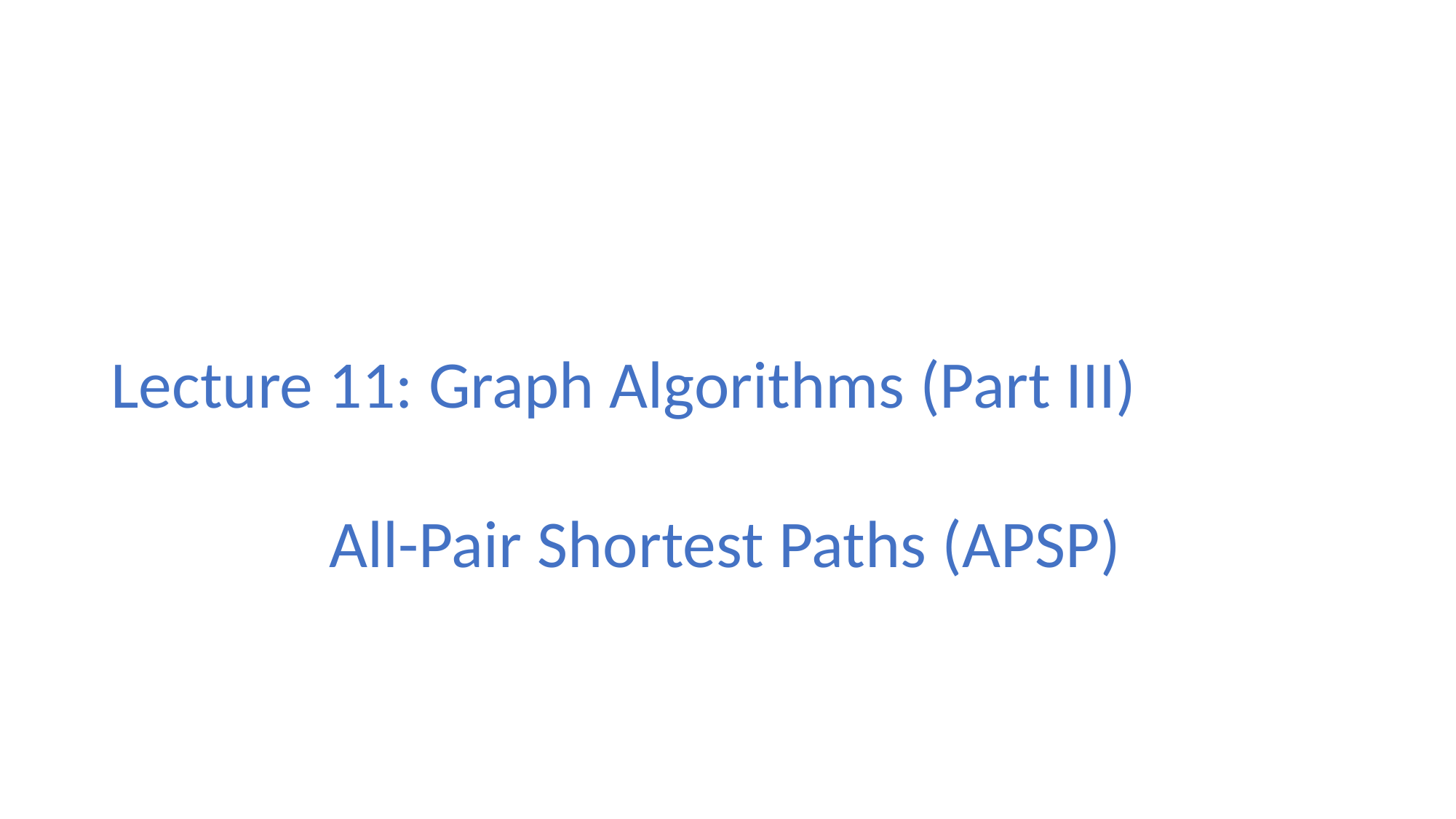

#

Lecture 11: Graph Algorithms (Part III)
		All-Pair Shortest Paths (APSP)